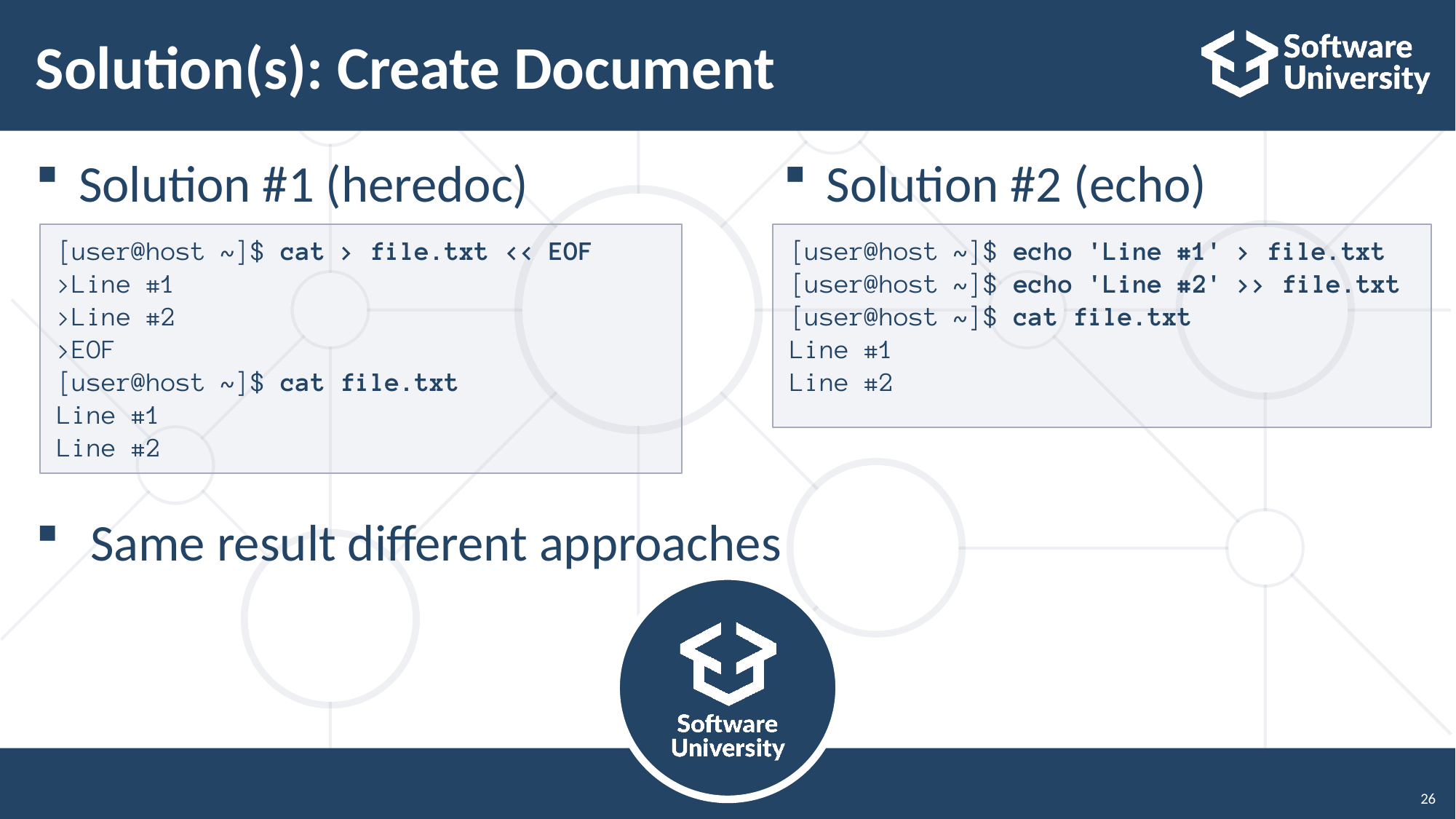

# Solution(s): Create Document
Solution #1 (heredoc)
Solution #2 (echo)
[user@host ~]$ cat > file.txt << EOF
>Line #1
>Line #2
>EOF
[user@host ~]$ cat file.txt
Line #1
Line #2
[user@host ~]$ echo 'Line #1' > file.txt
[user@host ~]$ echo 'Line #2' >> file.txt
[user@host ~]$ cat file.txt
Line #1
Line #2
Same result different approaches
26